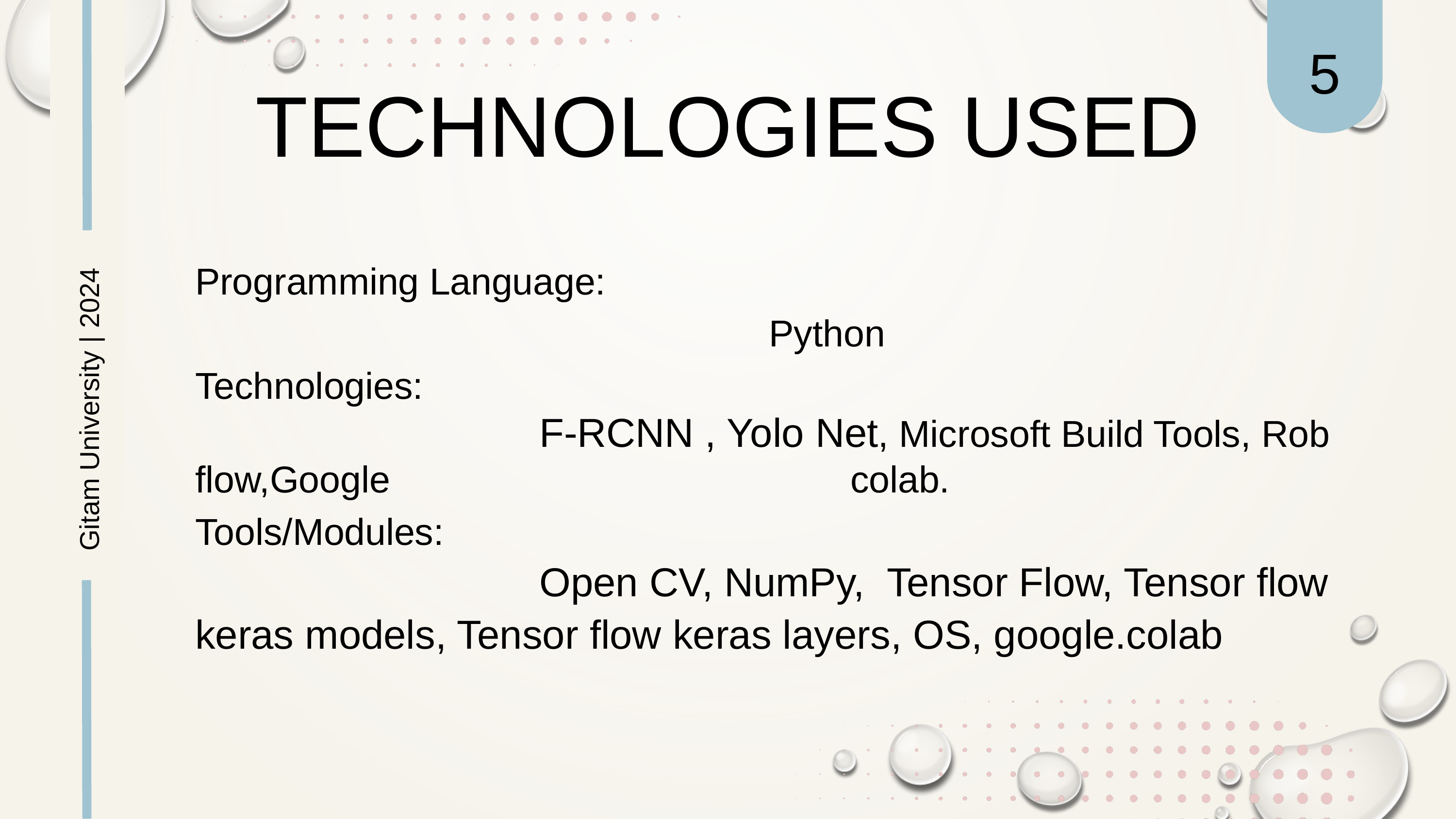

5

TECHNOLOGIES USED
Programming Language:
                                                       Python
Technologies:
                                 F-RCNN , Yolo Net, Microsoft Build Tools, Rob flow,Google 							colab.
Tools/Modules:
                                 Open CV, NumPy,  Tensor Flow, Tensor flow keras models, Tensor flow keras layers, OS, google.colab

Gitam University | 2024